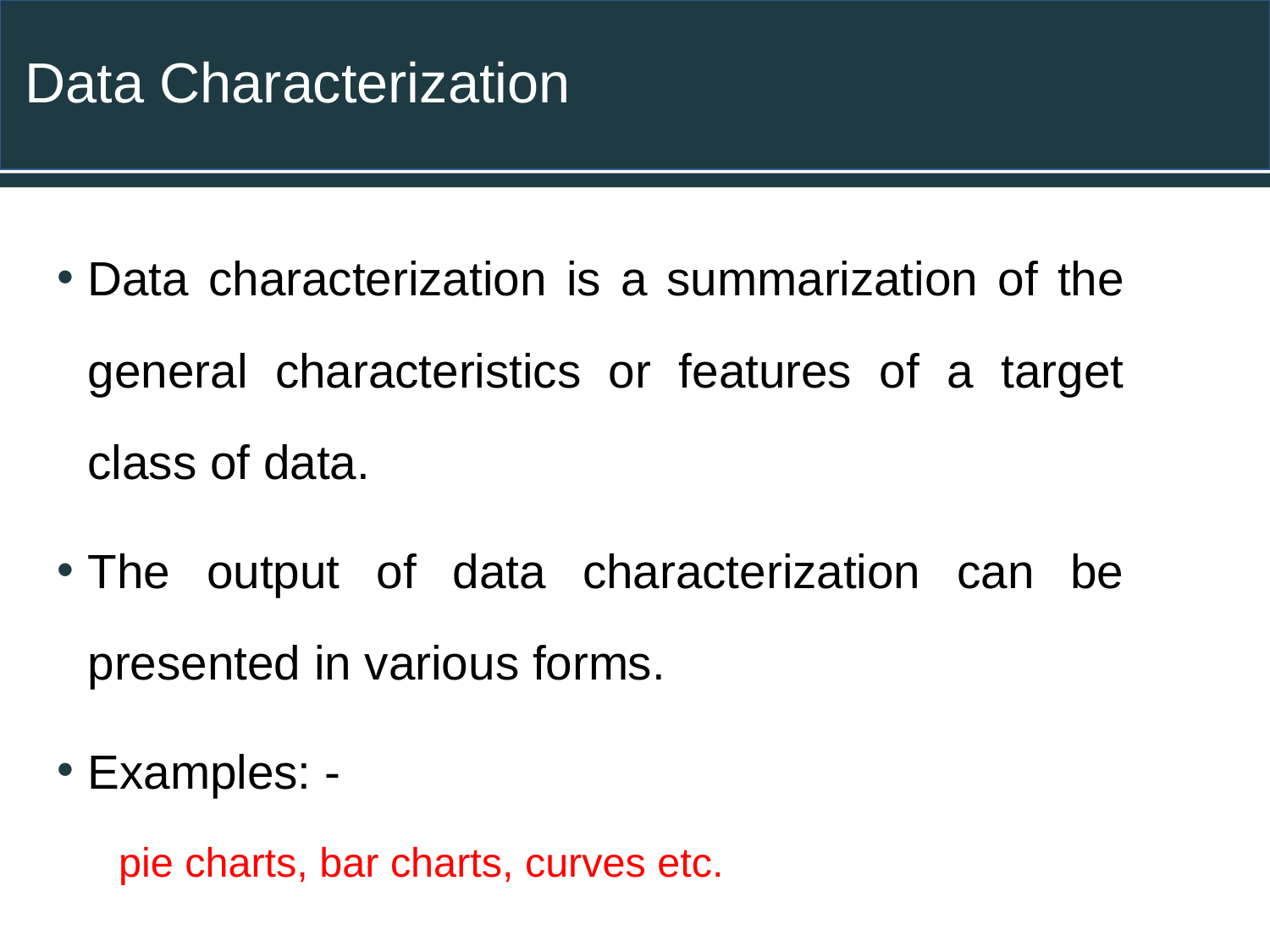

# Data Characterization
Data characterization is a summarization of the general characteristics or features of a target class of data.
The output of data characterization can be presented in various forms.
Examples: -
pie charts, bar charts, curves etc.